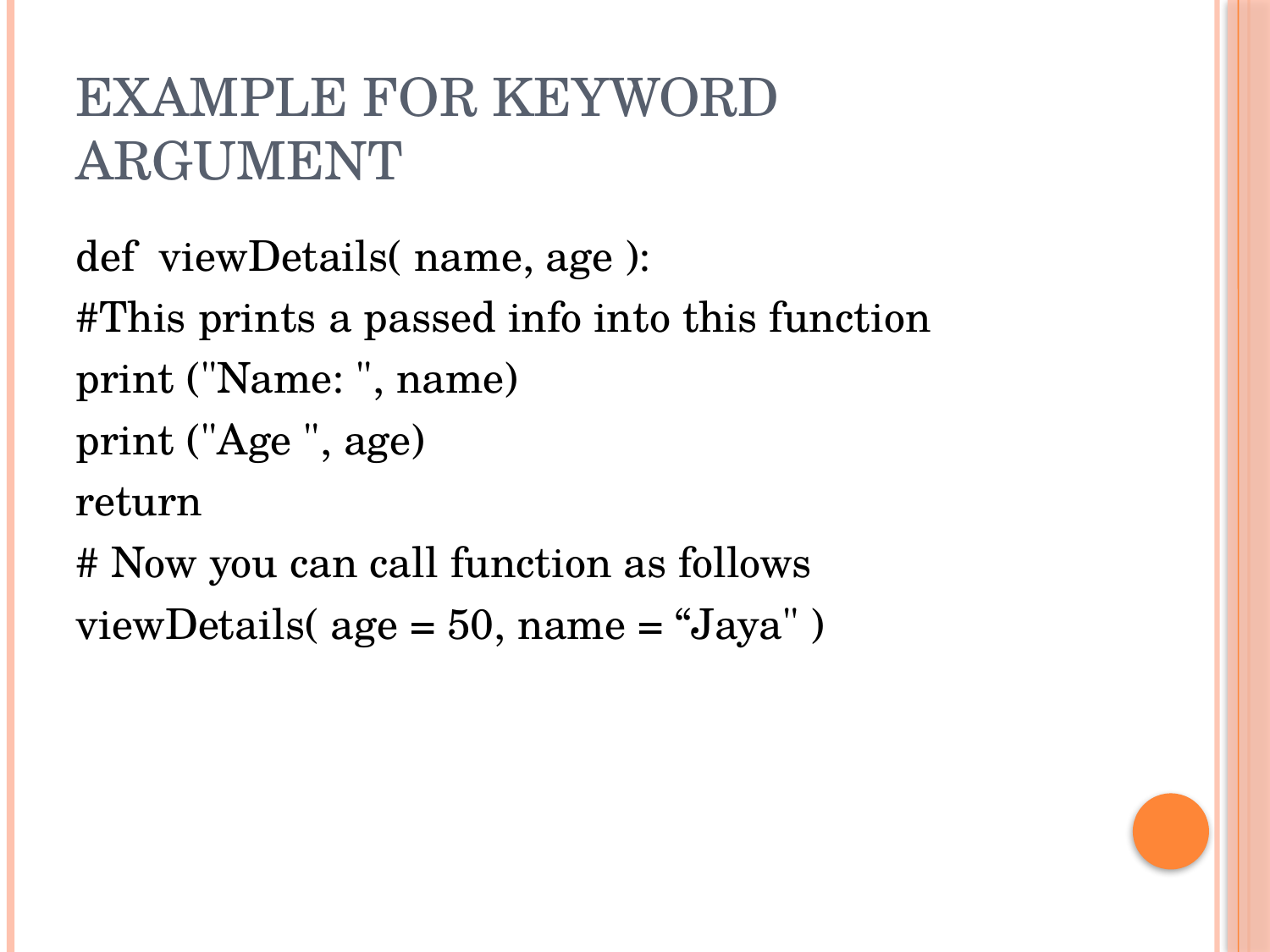

# Example for Keyword Argument
def  viewDetails( name, age ):
#This prints a passed info into this function
print ("Name: ", name)
print ("Age ", age)
return
# Now you can call function as follows
viewDetails( age = 50, name = “Jaya" )